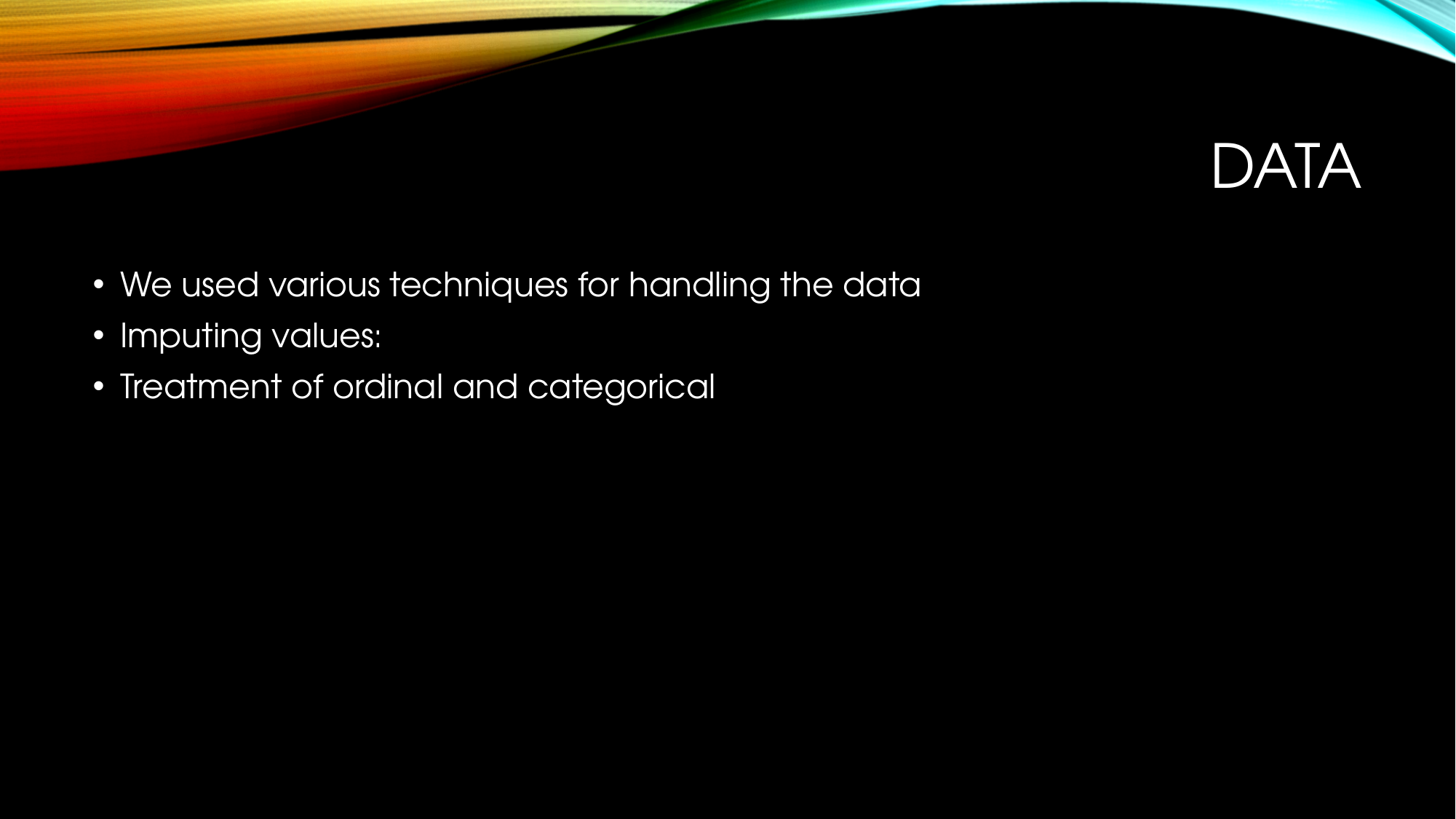

# DaTA
We used various techniques for handling the data
Imputing values:
Treatment of ordinal and categorical